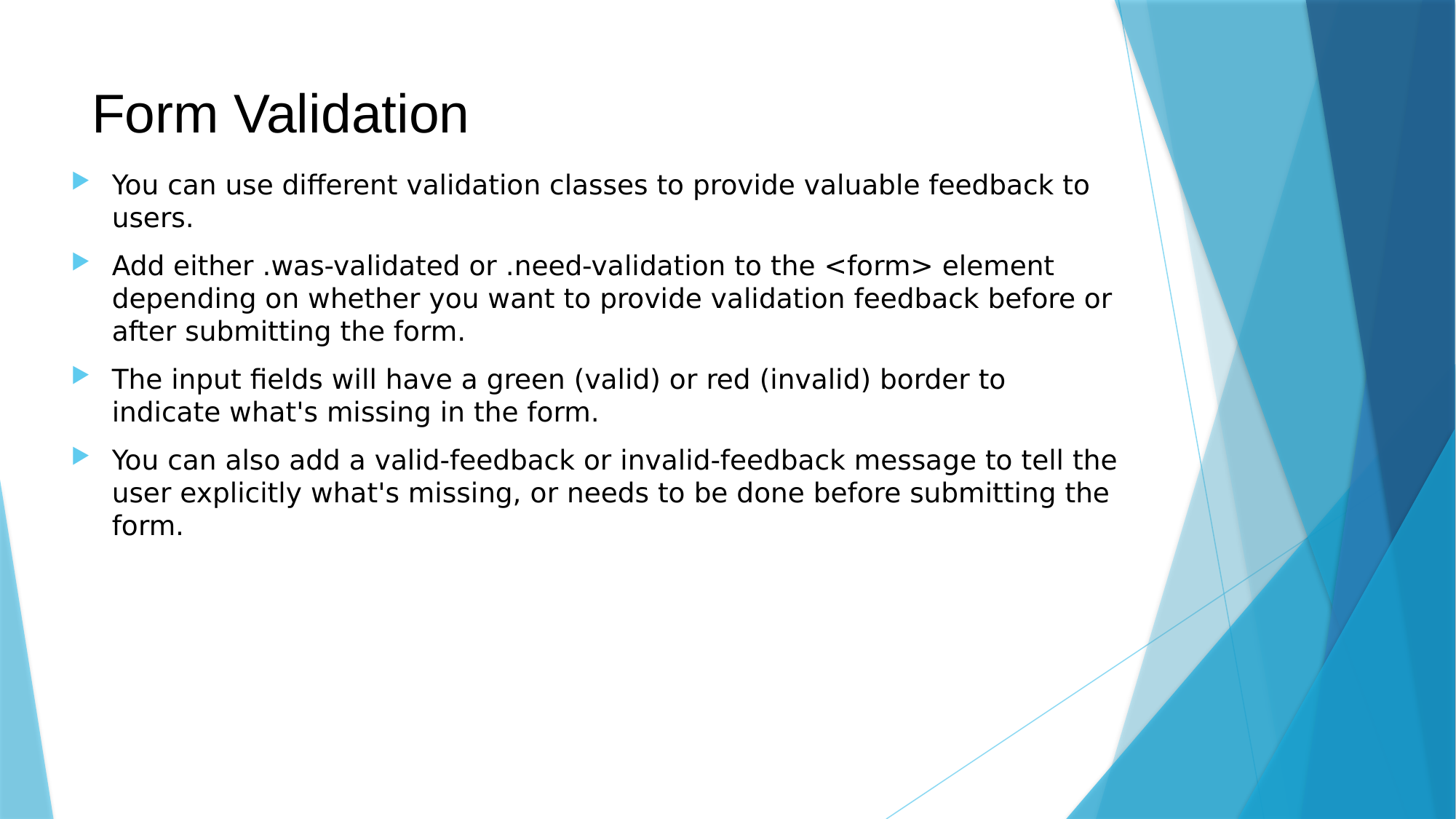

# Form Validation
You can use different validation classes to provide valuable feedback to users.
Add either .was-validated or .need-validation to the <form> element depending on whether you want to provide validation feedback before or after submitting the form.
The input fields will have a green (valid) or red (invalid) border to indicate what's missing in the form.
You can also add a valid-feedback or invalid-feedback message to tell the user explicitly what's missing, or needs to be done before submitting the form.